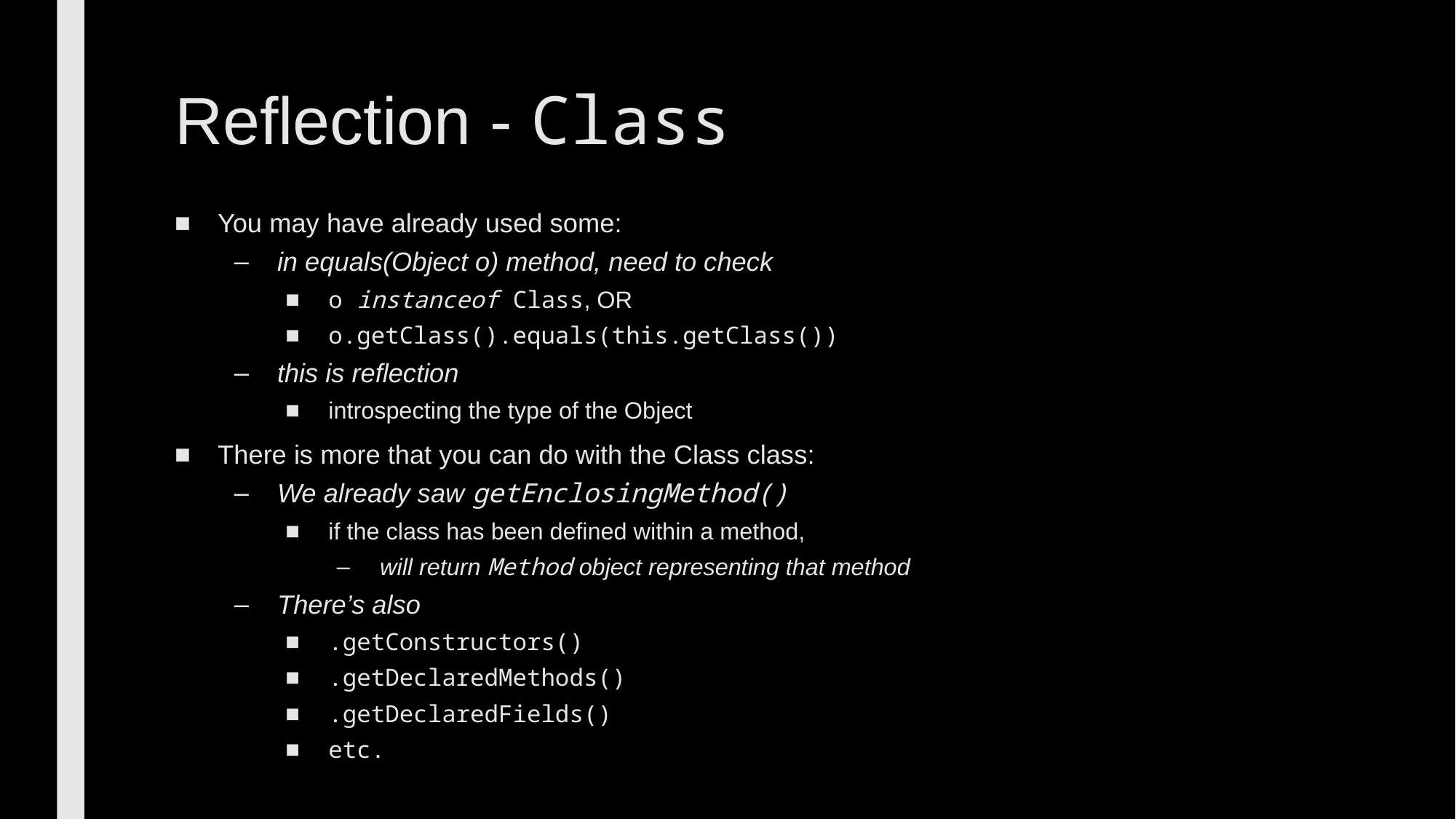

# Reflection - Class
You may have already used some:
in equals(Object o) method, need to check
o instanceof Class, OR
o.getClass().equals(this.getClass())
this is reflection
introspecting the type of the Object
There is more that you can do with the Class class:
We already saw getEnclosingMethod()
if the class has been defined within a method,
will return Method object representing that method
There’s also
.getConstructors()
.getDeclaredMethods()
.getDeclaredFields()
etc.